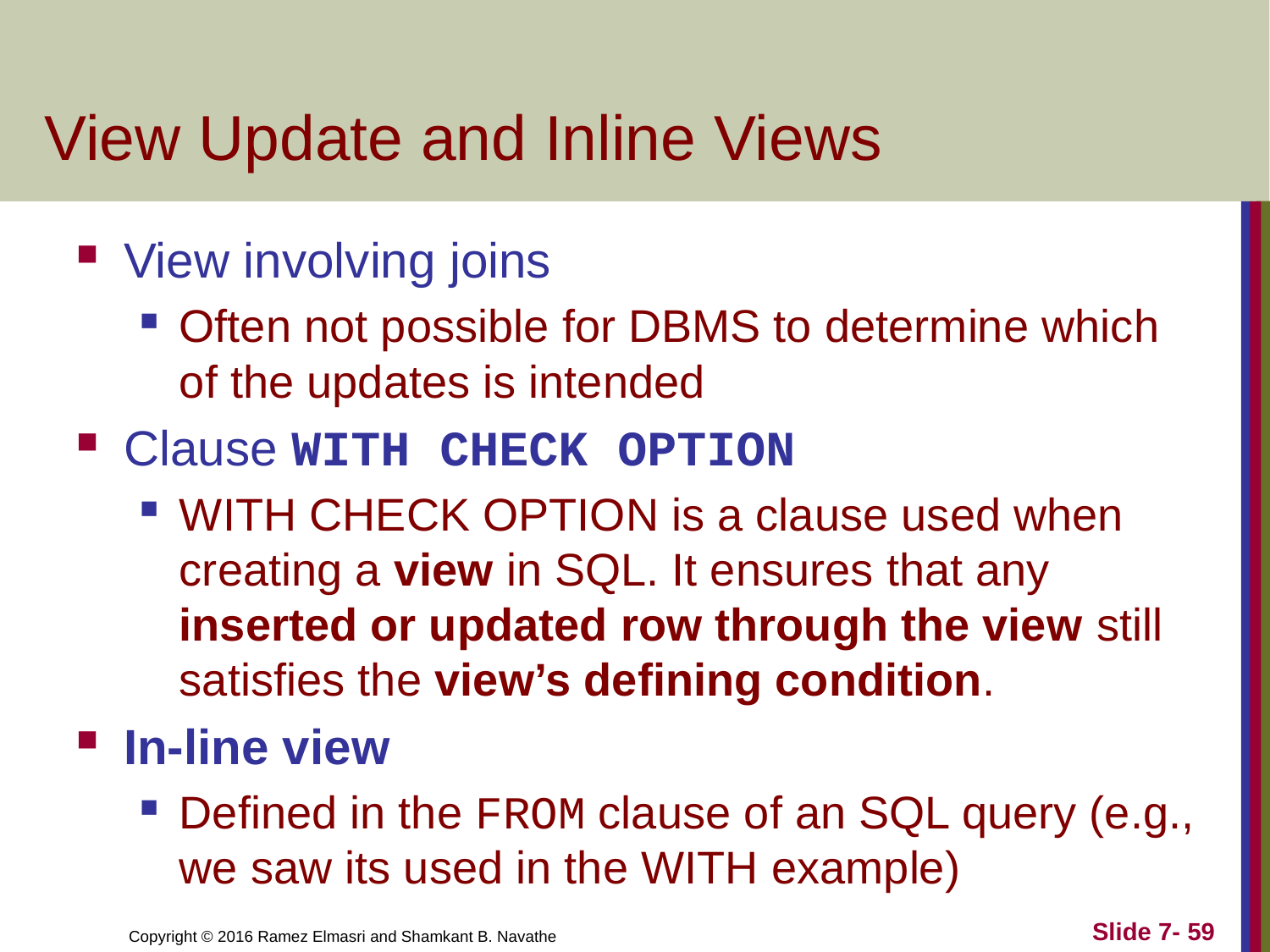

# View Update and Inline Views
View involving joins
Often not possible for DBMS to determine which of the updates is intended
Clause WITH CHECK OPTION
WITH CHECK OPTION is a clause used when creating a view in SQL. It ensures that any inserted or updated row through the view still satisfies the view’s defining condition.
In-line view
Defined in the FROM clause of an SQL query (e.g., we saw its used in the WITH example)
Slide 7- 59